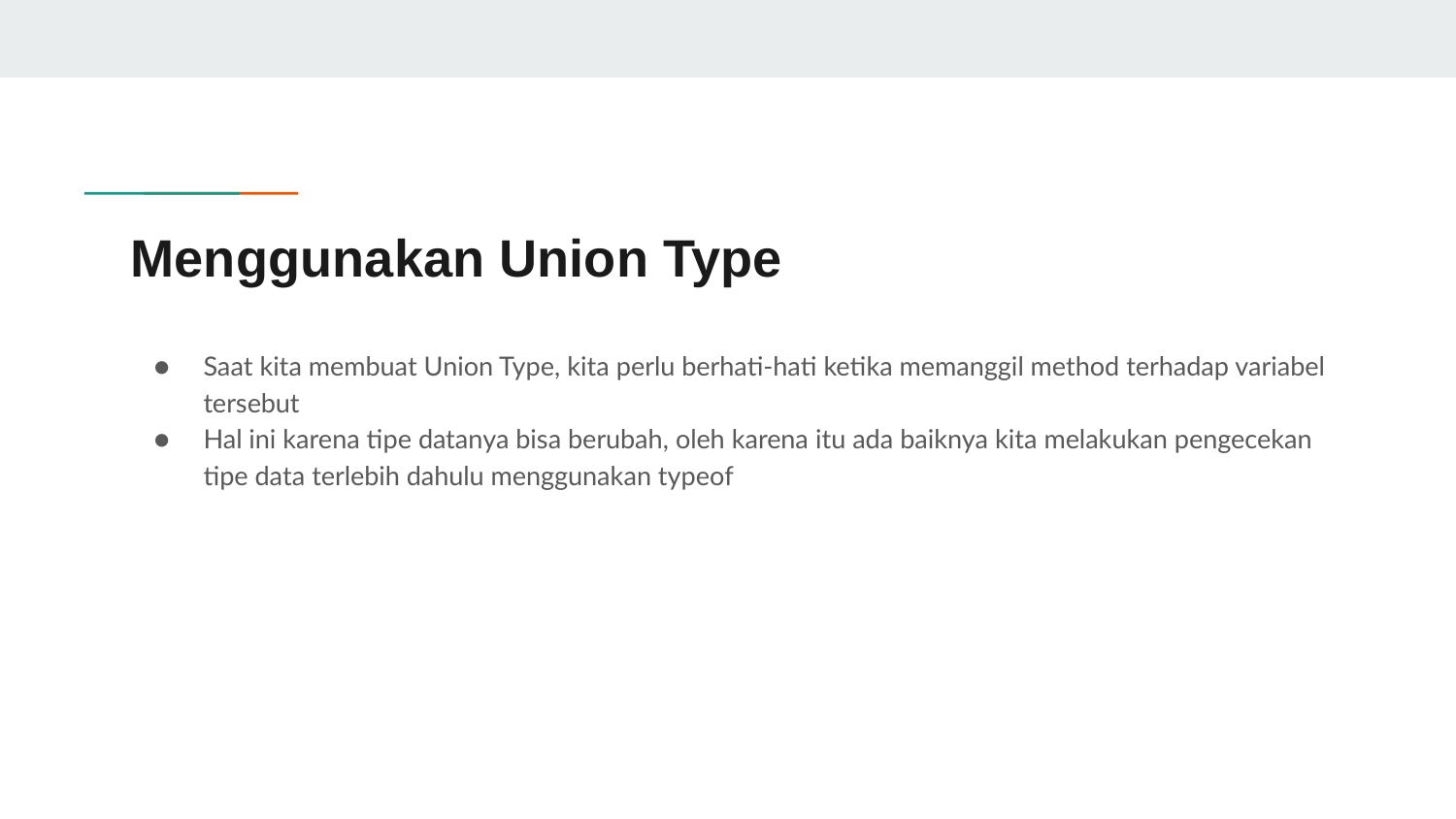

# Menggunakan Union Type
Saat kita membuat Union Type, kita perlu berhati-hati ketika memanggil method terhadap variabel tersebut
Hal ini karena tipe datanya bisa berubah, oleh karena itu ada baiknya kita melakukan pengecekan tipe data terlebih dahulu menggunakan typeof